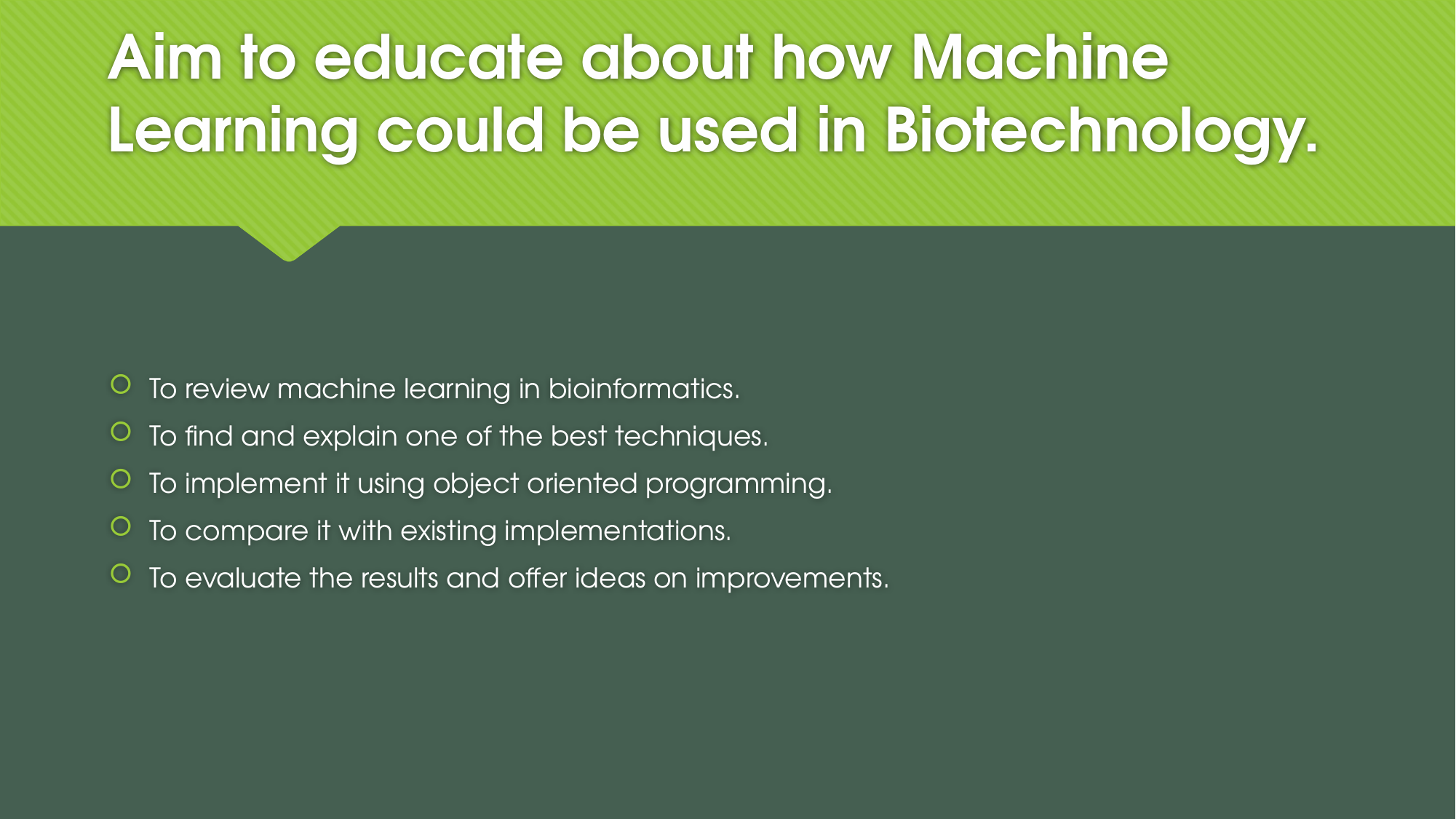

# Aim to educate about how Machine Learning could be used in Biotechnology.
To review machine learning in bioinformatics.
To find and explain one of the best techniques.
To implement it using object oriented programming.
To compare it with existing implementations.
To evaluate the results and offer ideas on improvements.